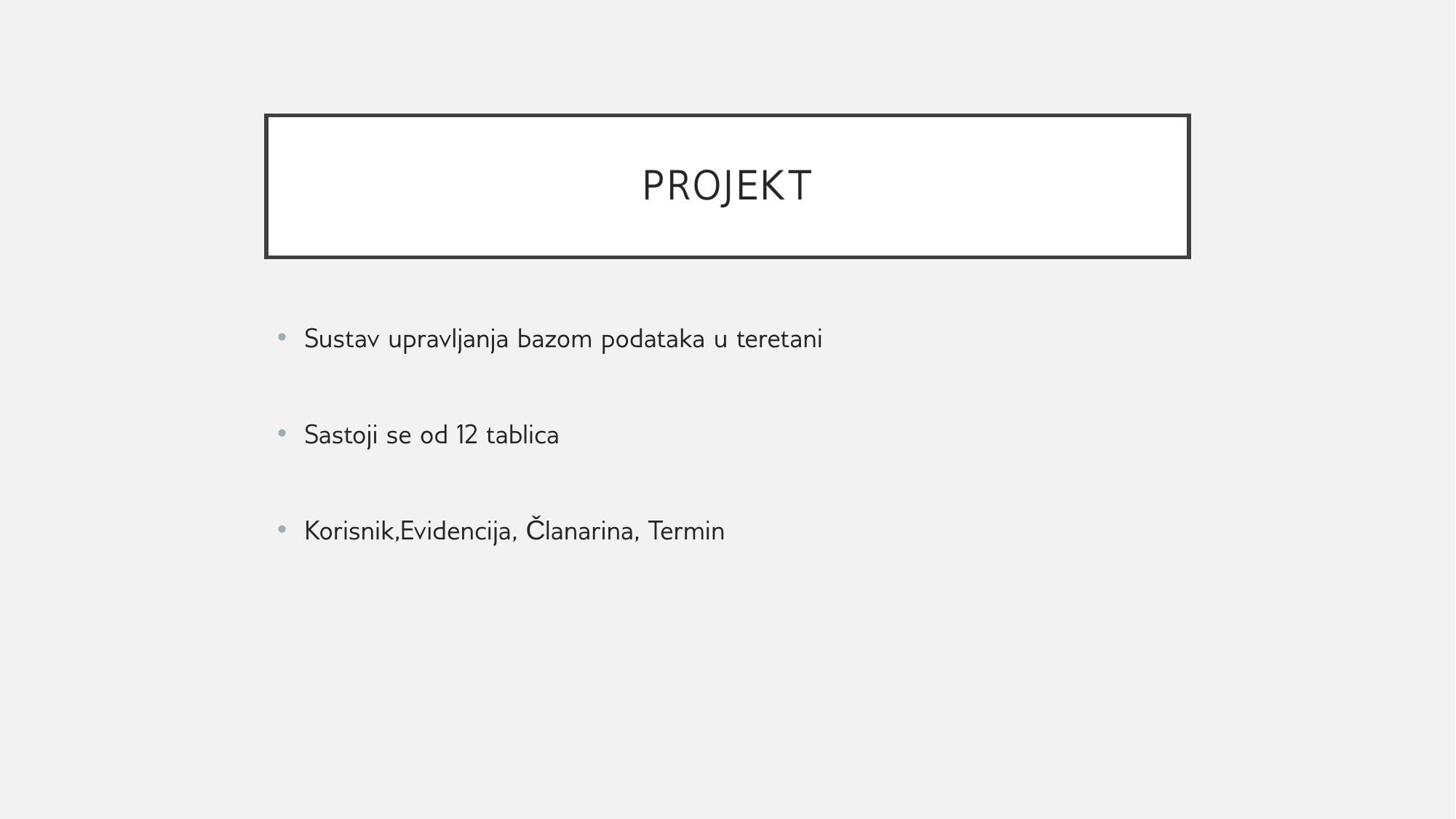

# Projekt
Sustav upravljanja bazom podataka u teretani

Sastoji se od 12 tablica

Korisnik,Evidencija, Članarina, Termin